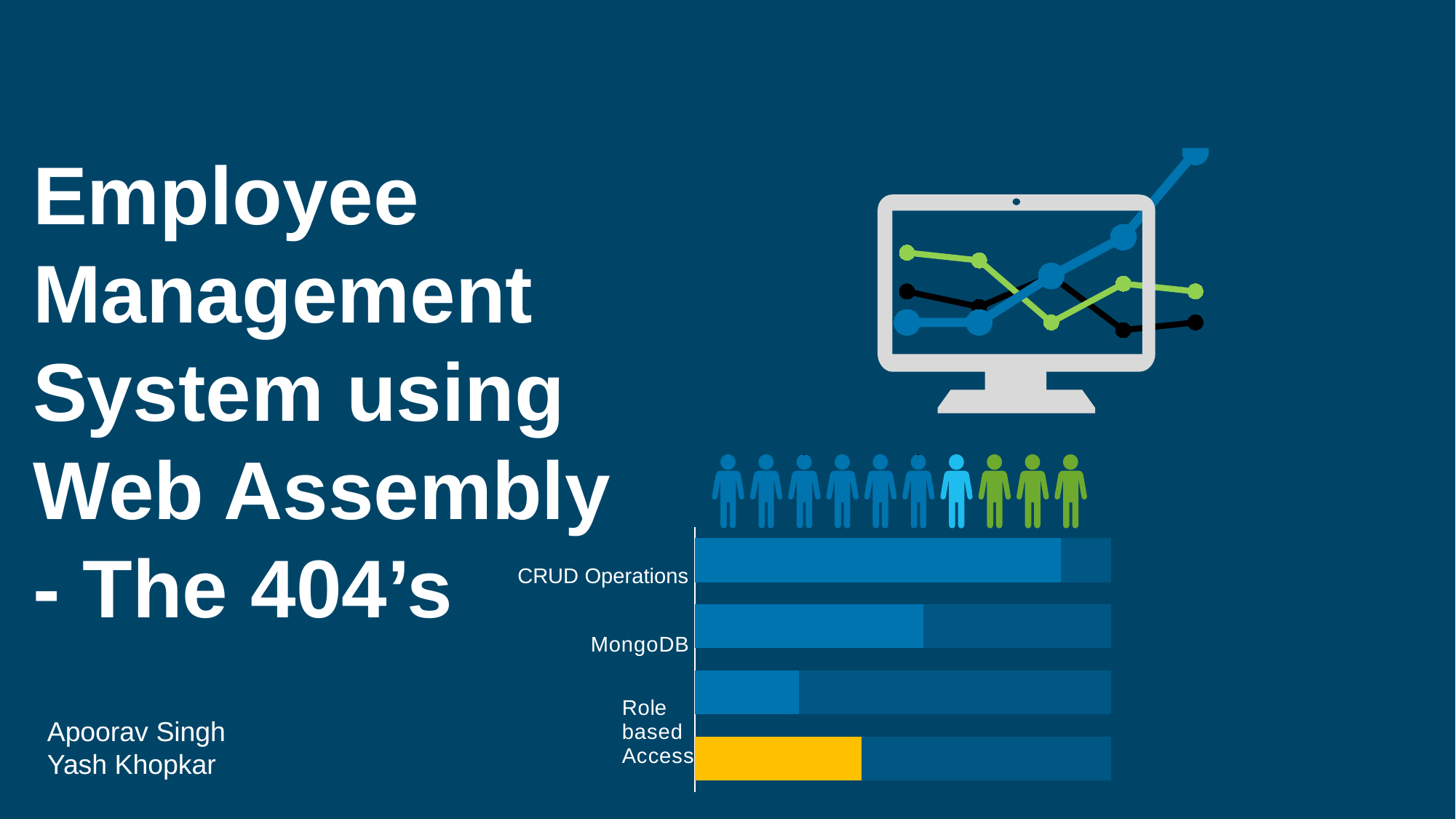

### Chart

| Category | Series 1 | Series 2 | Series 3 |
|---|---|---|---|
| Category 1 | 20.0 | 25.0 | 16.0 |
| Category 2 | 18.0 | 24.0 | 16.0 |
| Category 3 | 22.0 | 16.0 | 22.0 |
| Category 4 | 15.0 | 21.0 | 27.0 |
| cata | 16.0 | 20.0 | 38.0 |
Employee Management System using
Web Assembly
- The 404’s

### Chart

| Category | Series 1 | Series 2 |
|---|---|---|
| Doing | 40.0 | 60.0 |
| Reading | 25.0 | 75.0 |
| Graphic Icons | 55.0 | 45.0 |
| Visual | 88.0 | 12.0 |
CRUD Operations
Apoorav Singh
Yash Khopkar